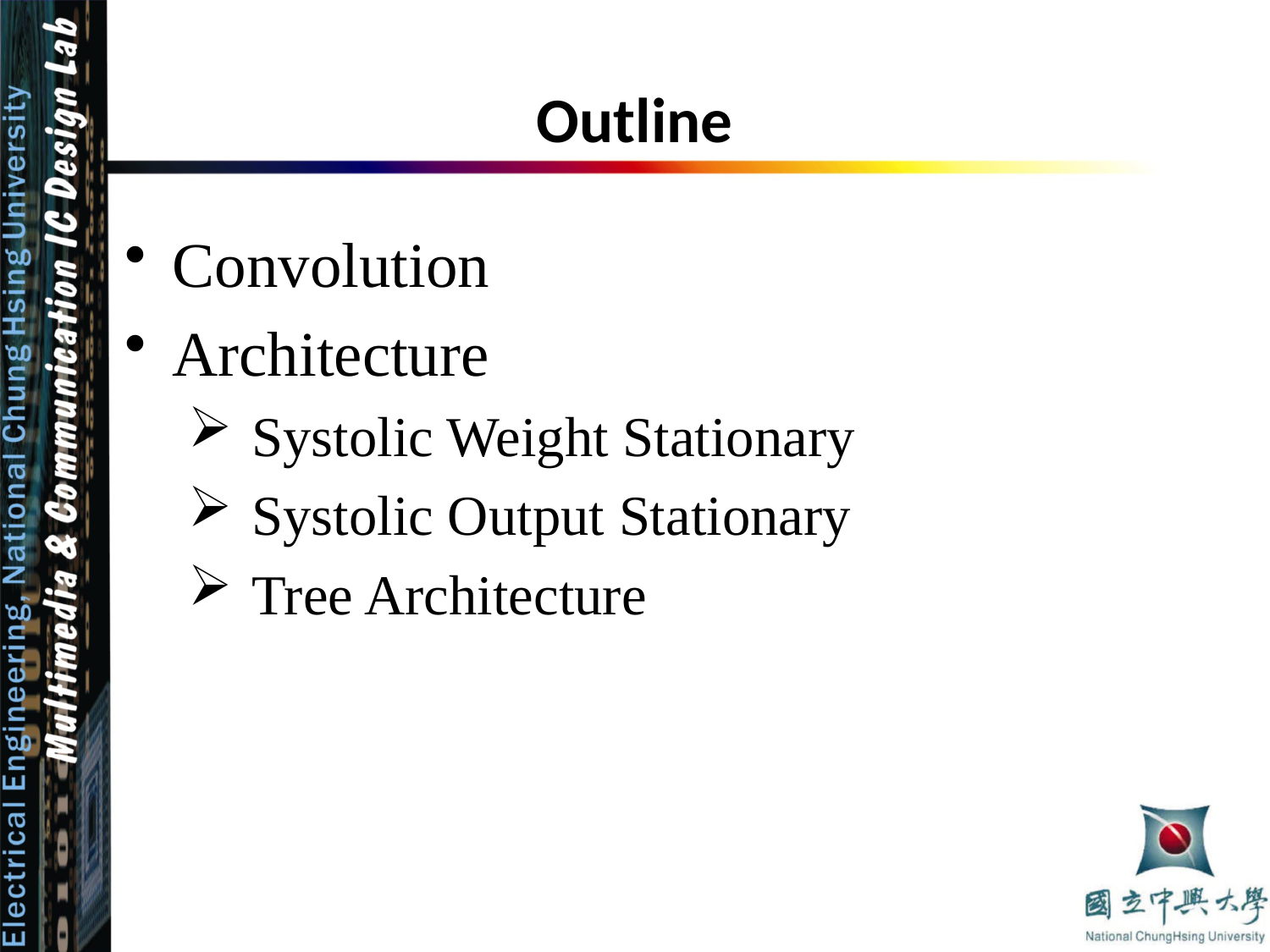

# Outline
Convolution
Architecture
Systolic Weight Stationary
Systolic Output Stationary
Tree Architecture